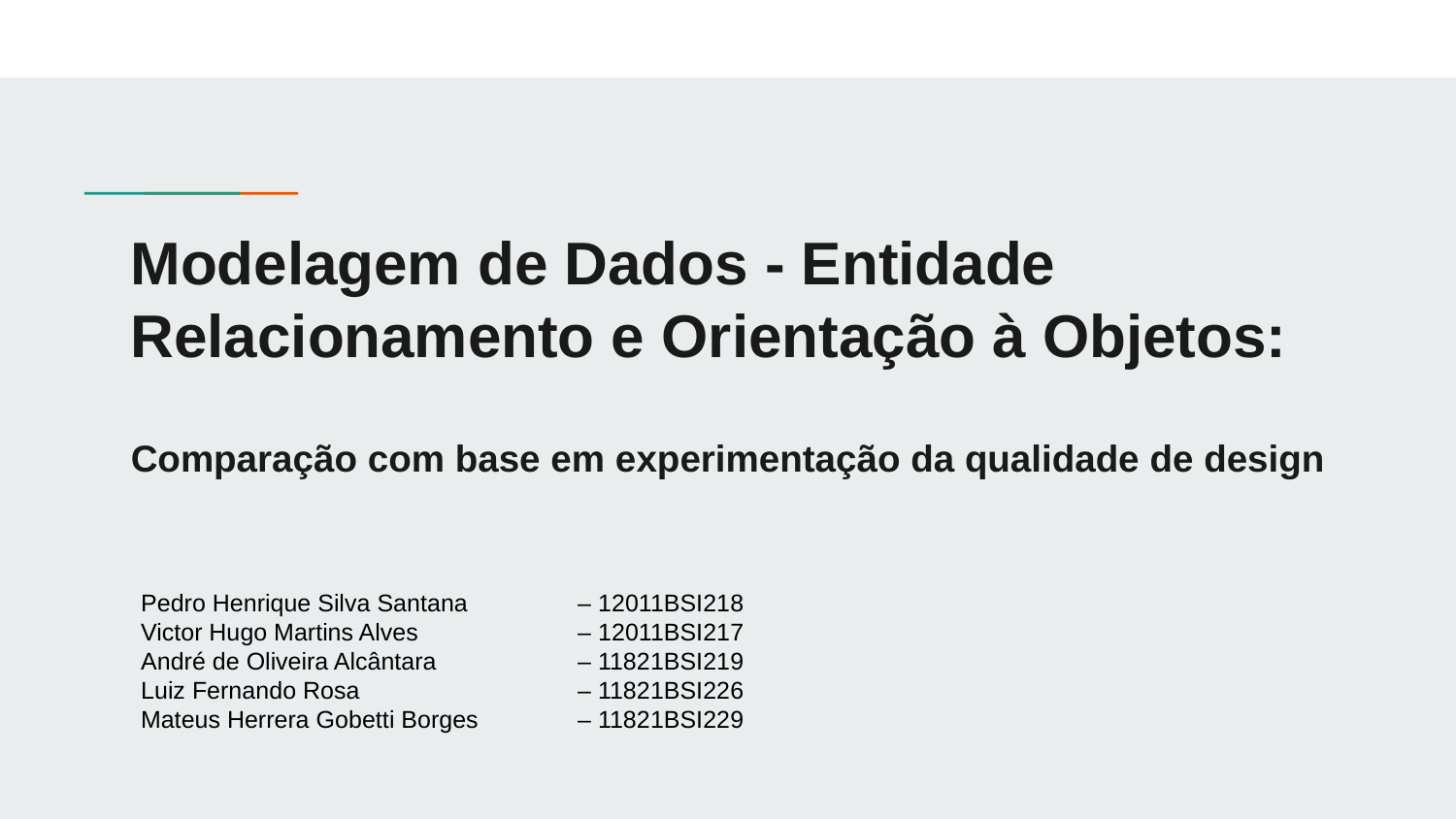

# Modelagem de Dados - Entidade Relacionamento e Orientação à Objetos:
Comparação com base em experimentação da qualidade de design

Pedro Henrique Silva Santana	– 12011BSI218
Victor Hugo Martins Alves		– 12011BSI217
André de Oliveira Alcântara 	– 11821BSI219
Luiz Fernando Rosa		– 11821BSI226
Mateus Herrera Gobetti Borges	– 11821BSI229